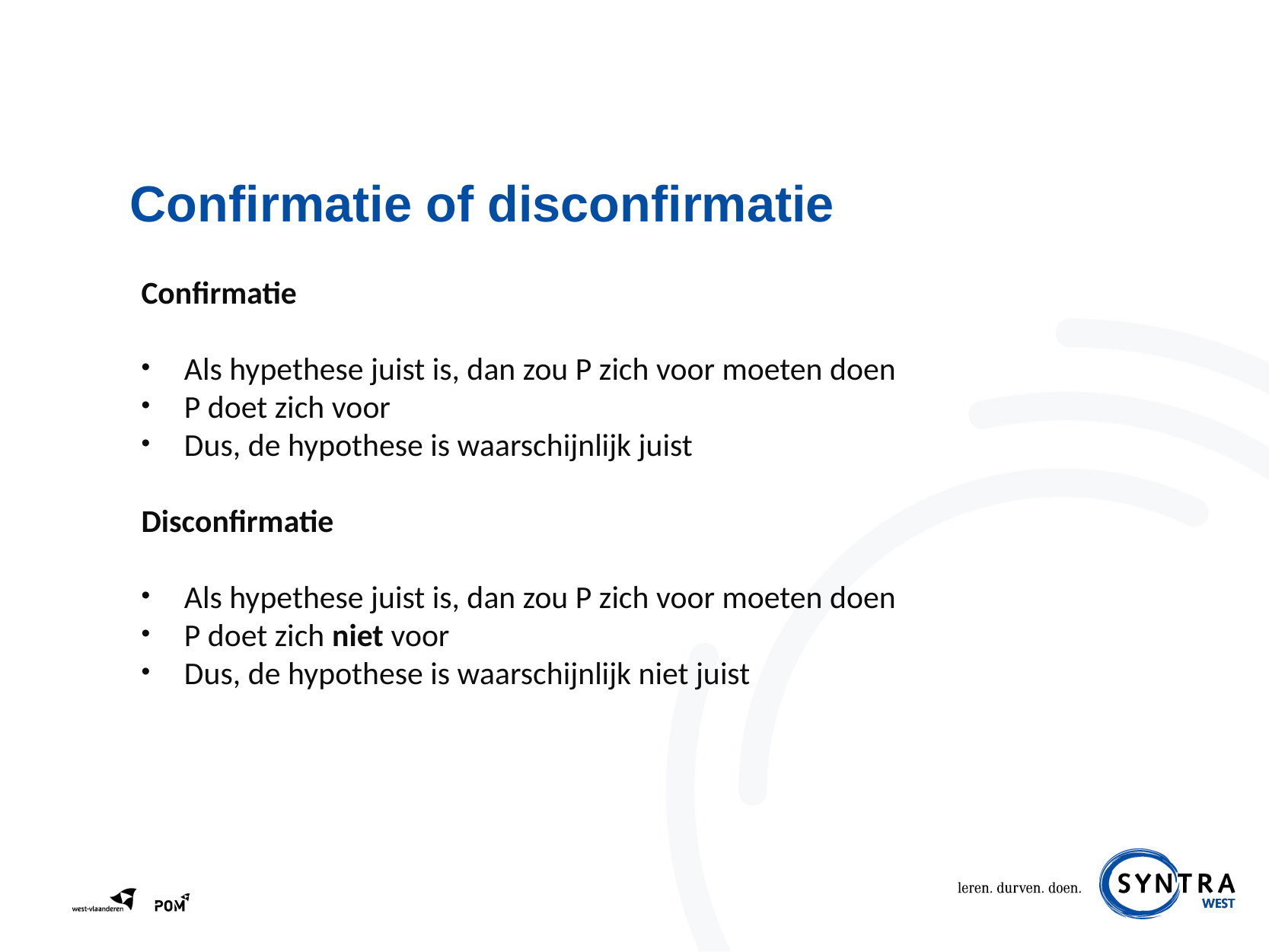

# Confirmatie of disconfirmatie
Confirmatie

Als hypethese juist is, dan zou P zich voor moeten doen
P doet zich voor
Dus, de hypothese is waarschijnlijk juist

Disconfirmatie

Als hypethese juist is, dan zou P zich voor moeten doen
P doet zich niet voor
Dus, de hypothese is waarschijnlijk niet juist